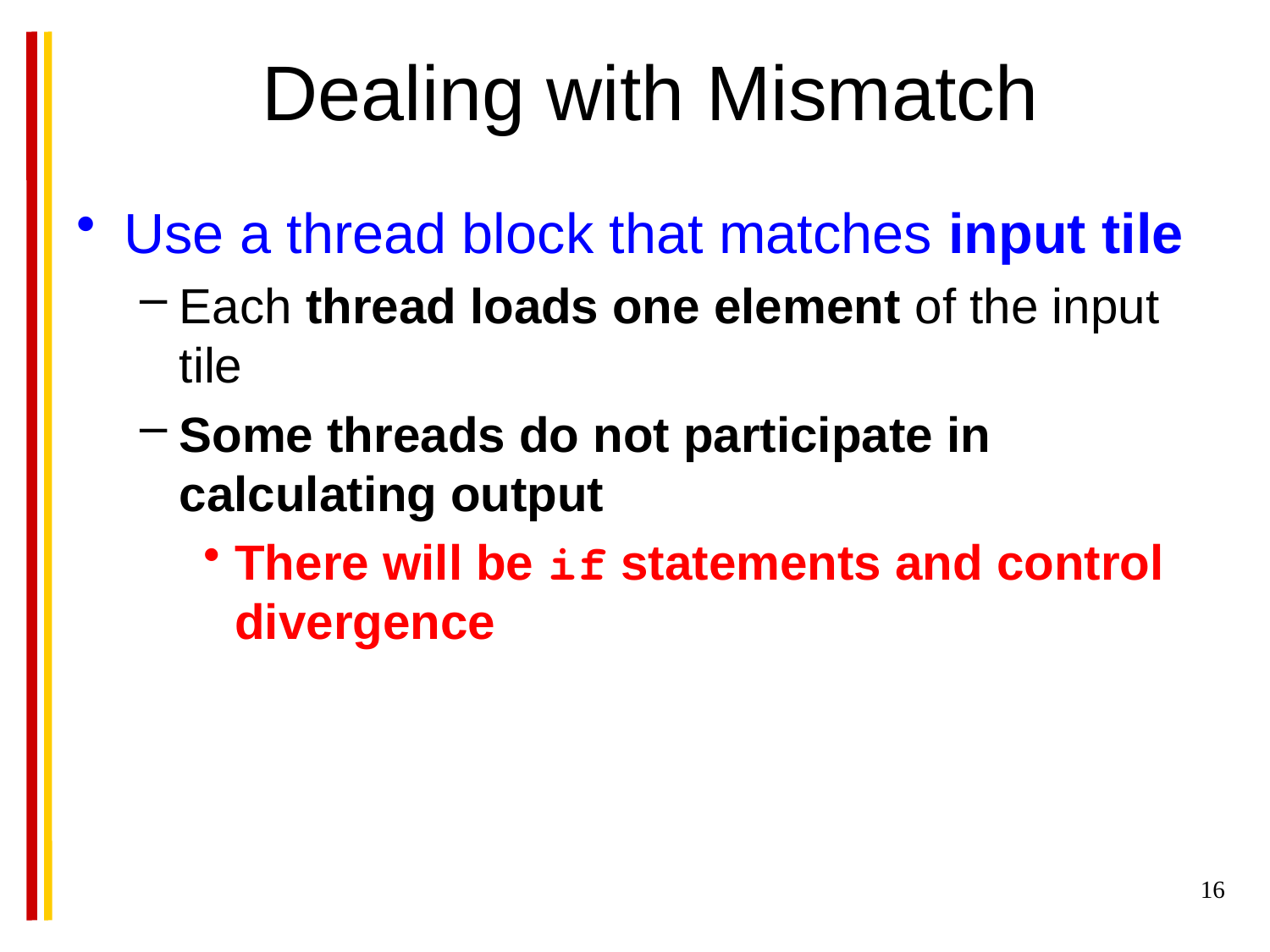

Dealing with Mismatch
Use a thread block that matches input tile
Each thread loads one element of the input tile
Some threads do not participate in calculating output
There will be if statements and control divergence
16